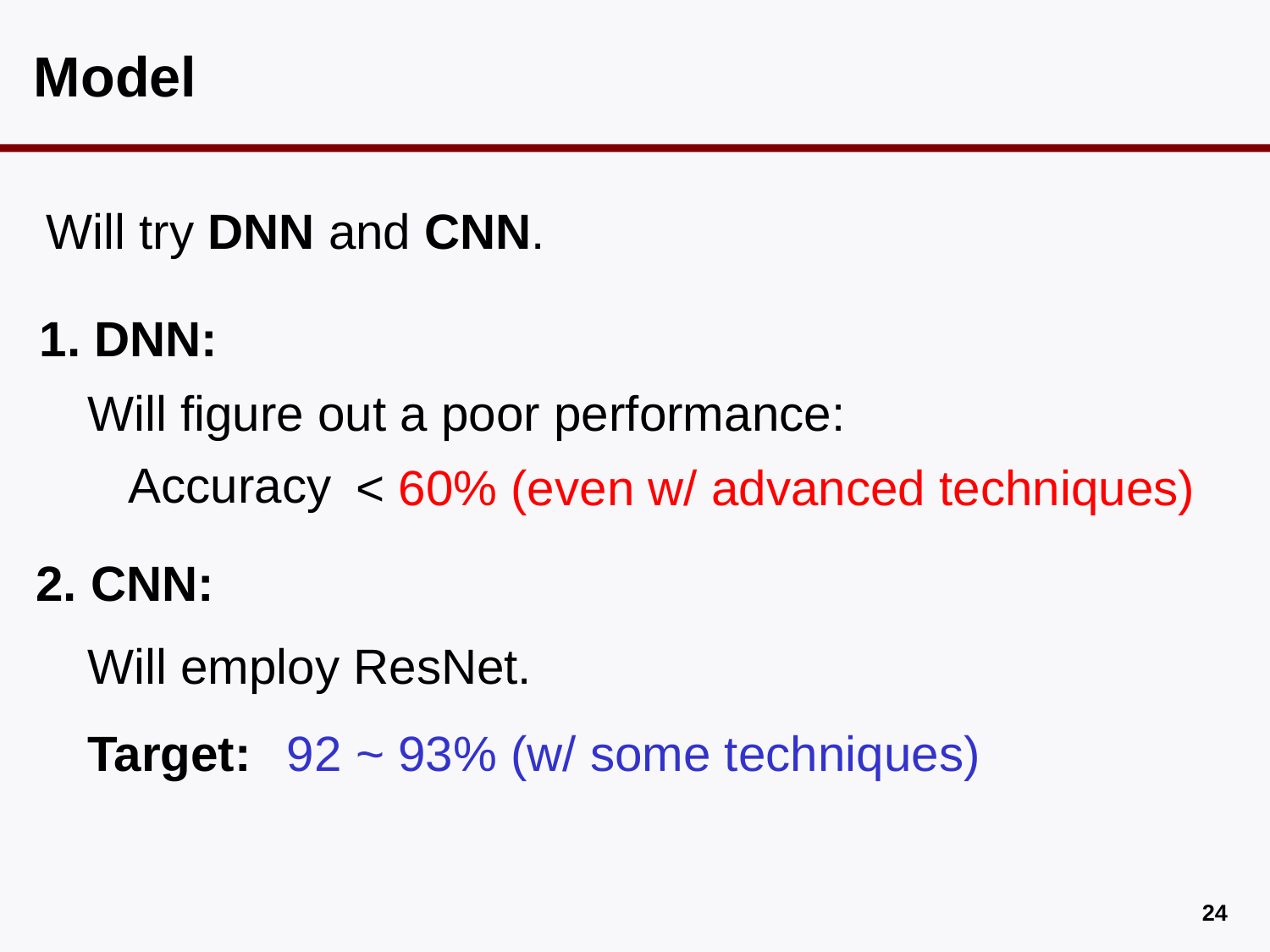

# Model
Will try DNN and CNN.
1. DNN:
Will figure out a poor performance:
Accuracy
< 60% (even w/ advanced techniques)
2. CNN:
Will employ ResNet.
Target:
92 ~ 93% (w/ some techniques)
24